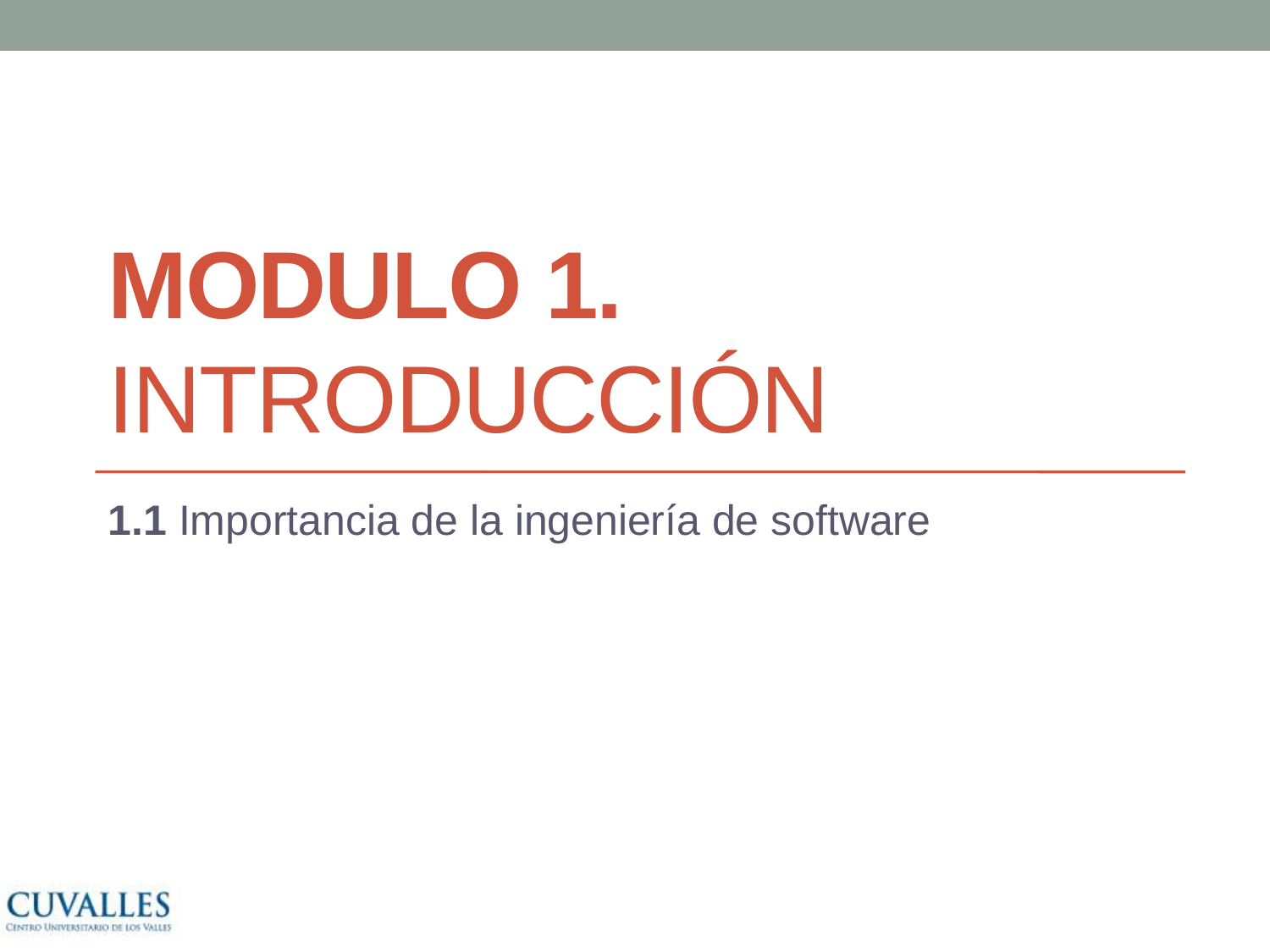

# MODULO 1. Introducción
1.1 Importancia de la ingeniería de software